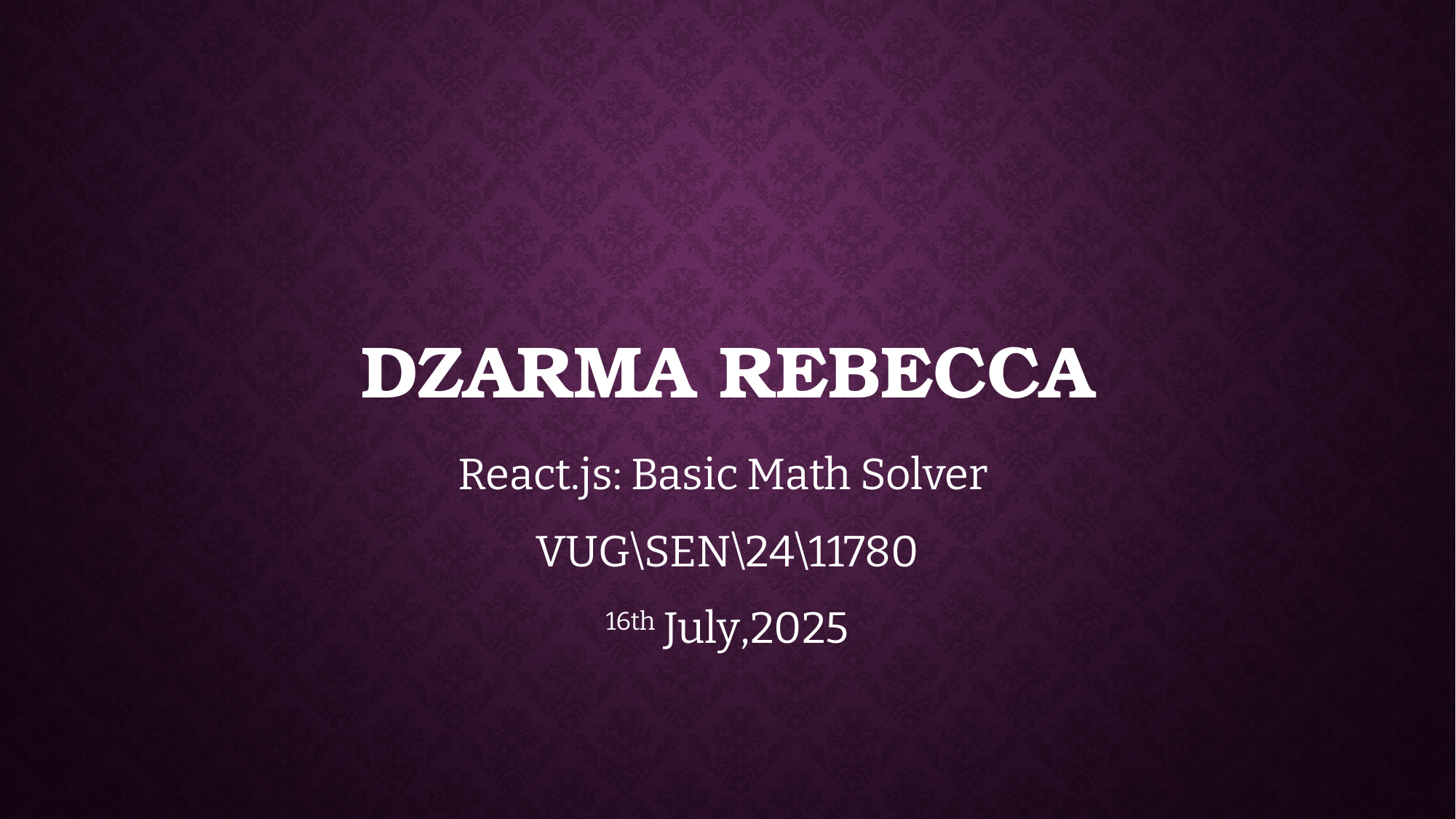

# Dzarma rebecca
React.js: Basic Math Solver
VUG\SEN\24\11780
16th July,2025